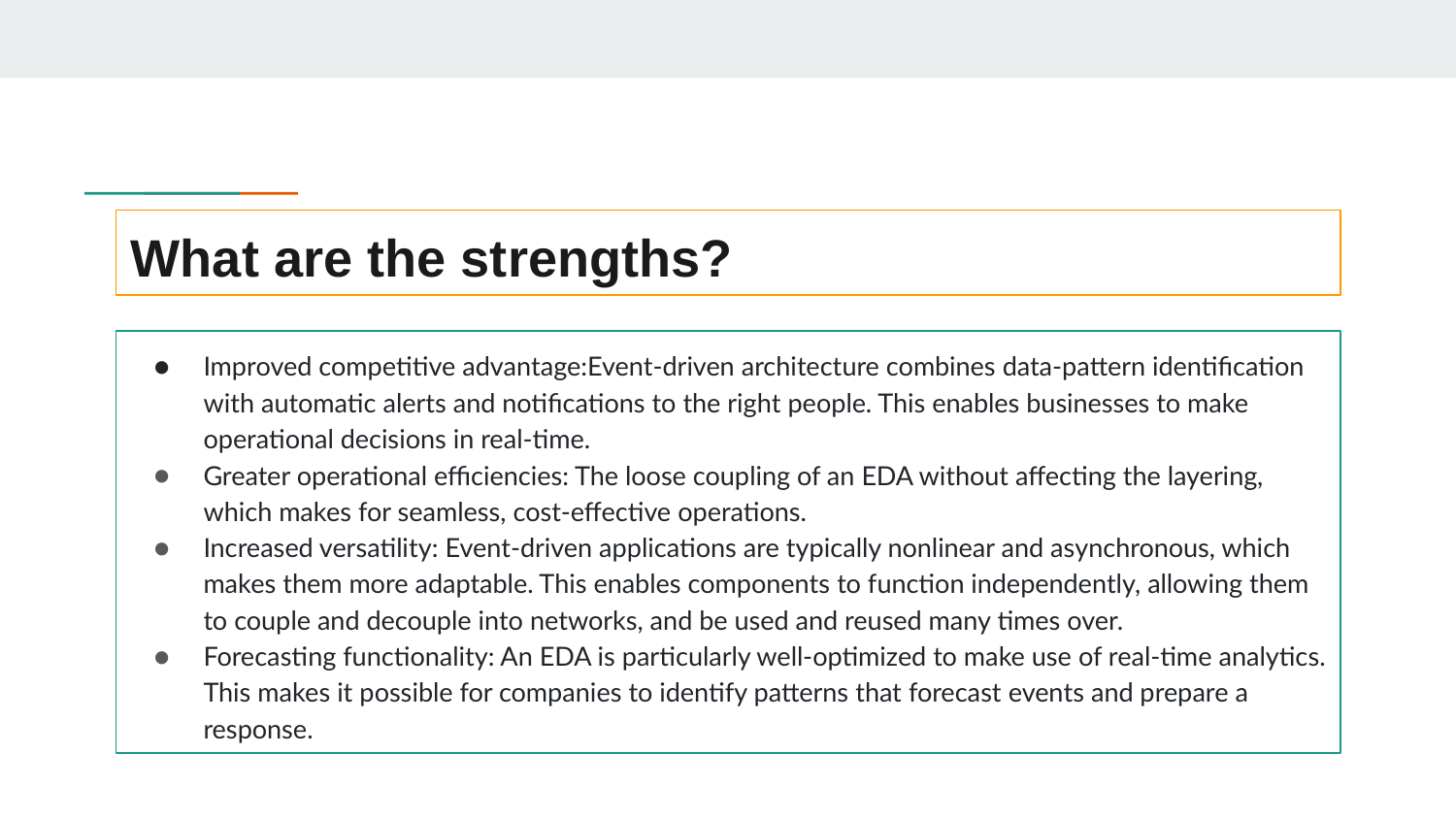

# What are the strengths?
Improved competitive advantage:Event-driven architecture combines data-pattern identification with automatic alerts and notifications to the right people. This enables businesses to make operational decisions in real-time.
Greater operational efficiencies: The loose coupling of an EDA without affecting the layering, which makes for seamless, cost-effective operations.
Increased versatility: Event-driven applications are typically nonlinear and asynchronous, which makes them more adaptable. This enables components to function independently, allowing them to couple and decouple into networks, and be used and reused many times over.
Forecasting functionality: An EDA is particularly well-optimized to make use of real-time analytics. This makes it possible for companies to identify patterns that forecast events and prepare a response.